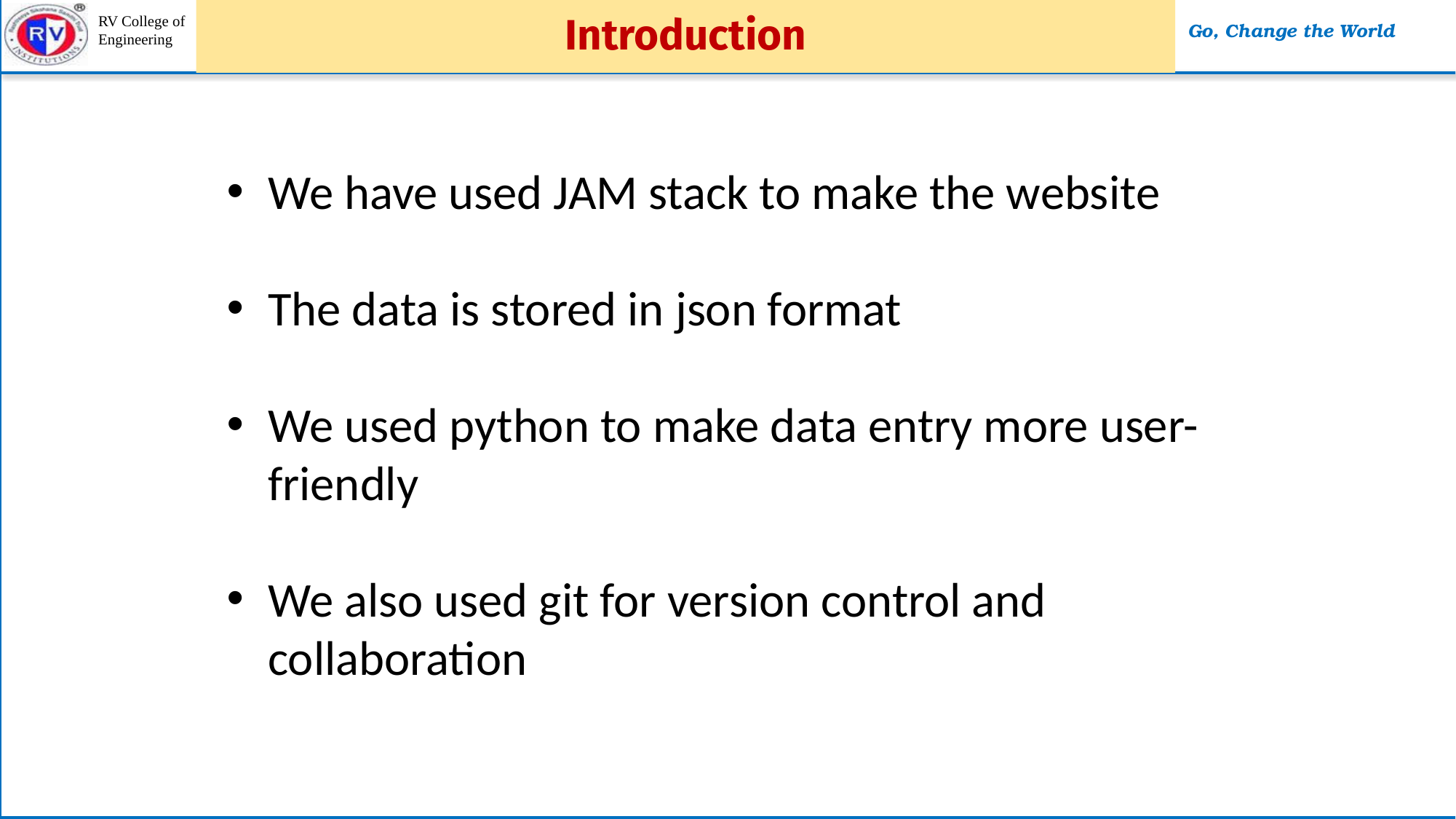

# Introduction
We have used JAM stack to make the website

The data is stored in json format

We used python to make data entry more user-friendly

We also used git for version control and collaboration